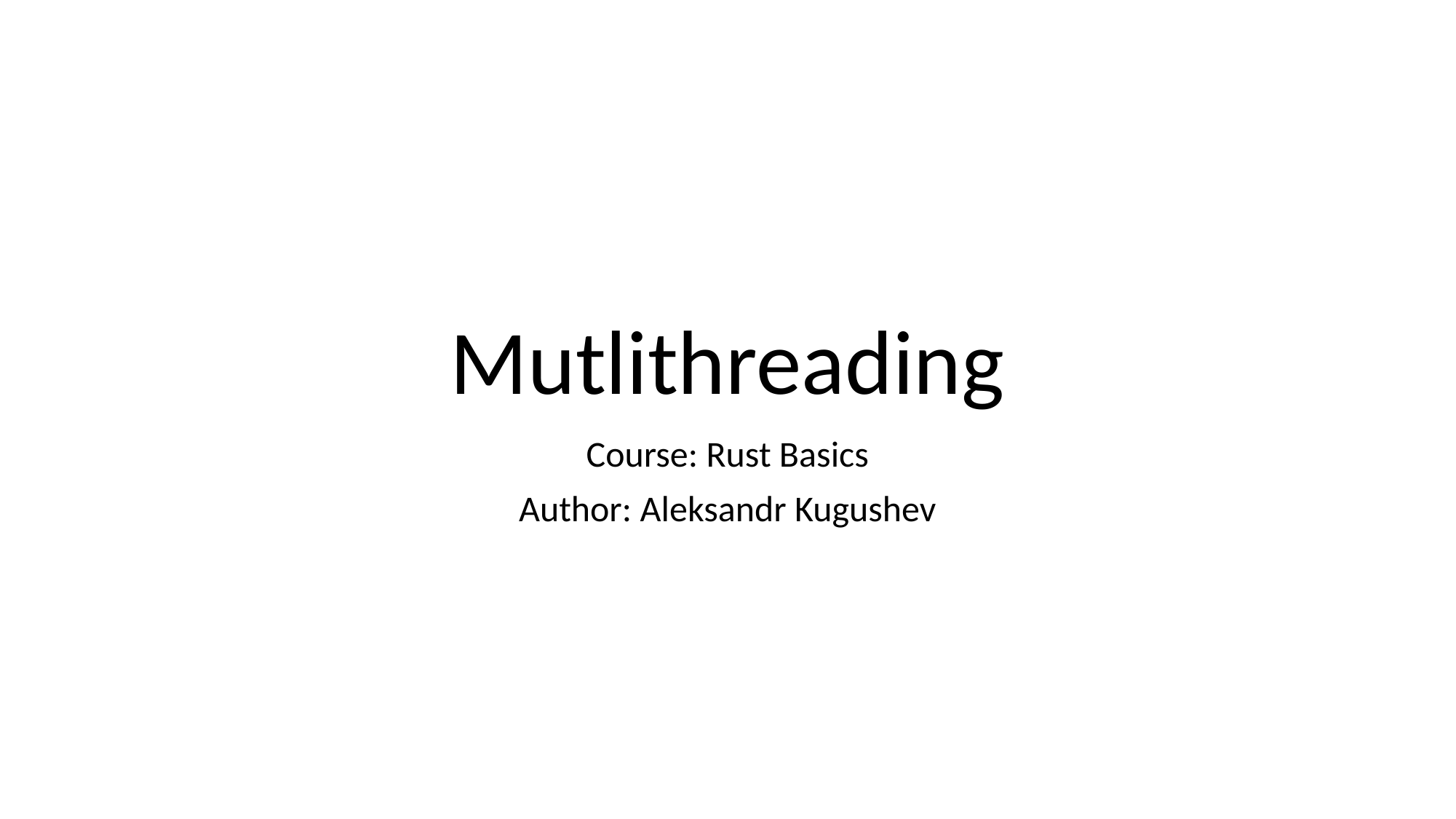

# Mutlithreading
Course: Rust Basics
Author: Aleksandr Kugushev